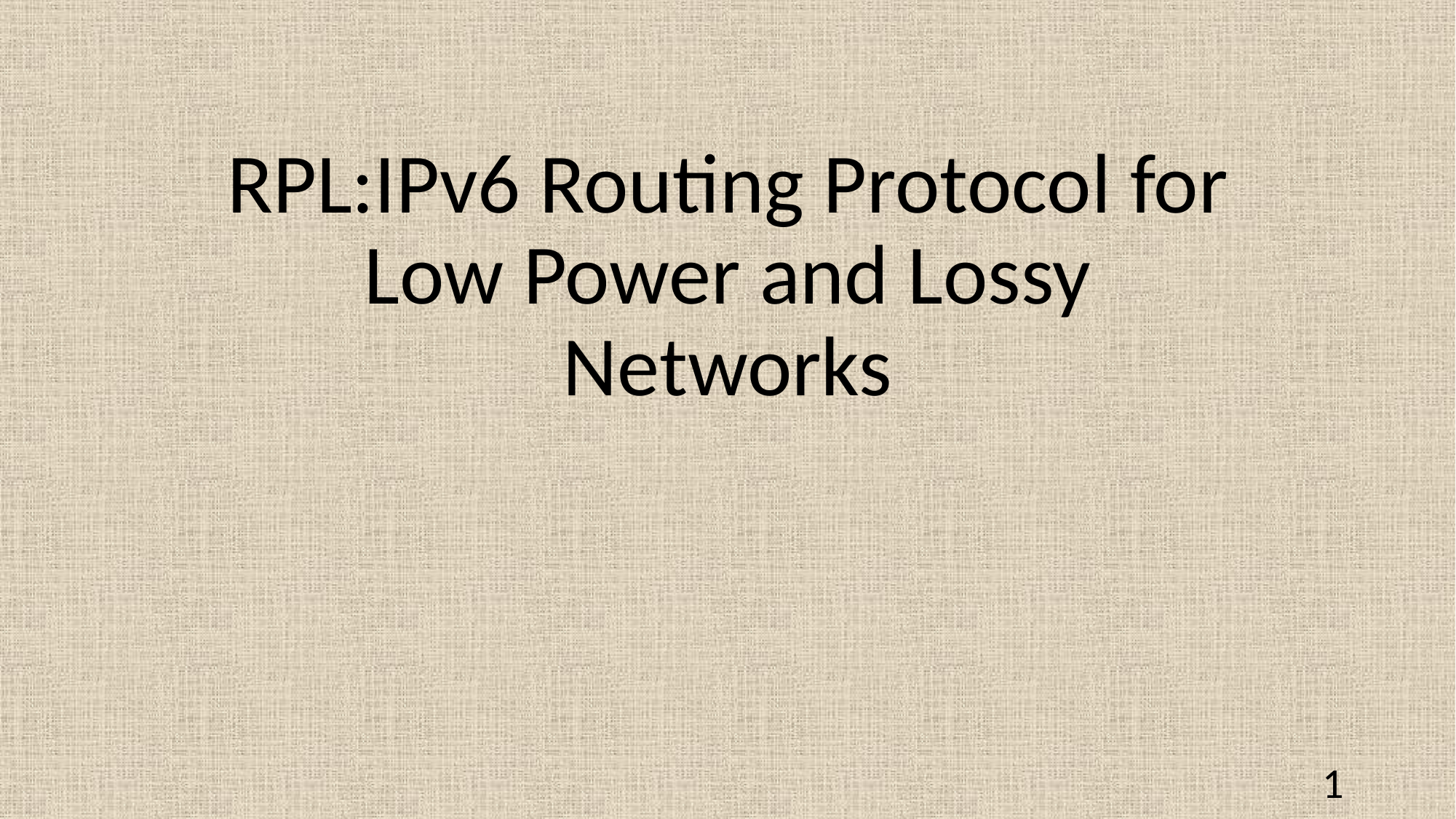

# RPL:IPv6 Routing Protocol for Low Power and Lossy Networks
1